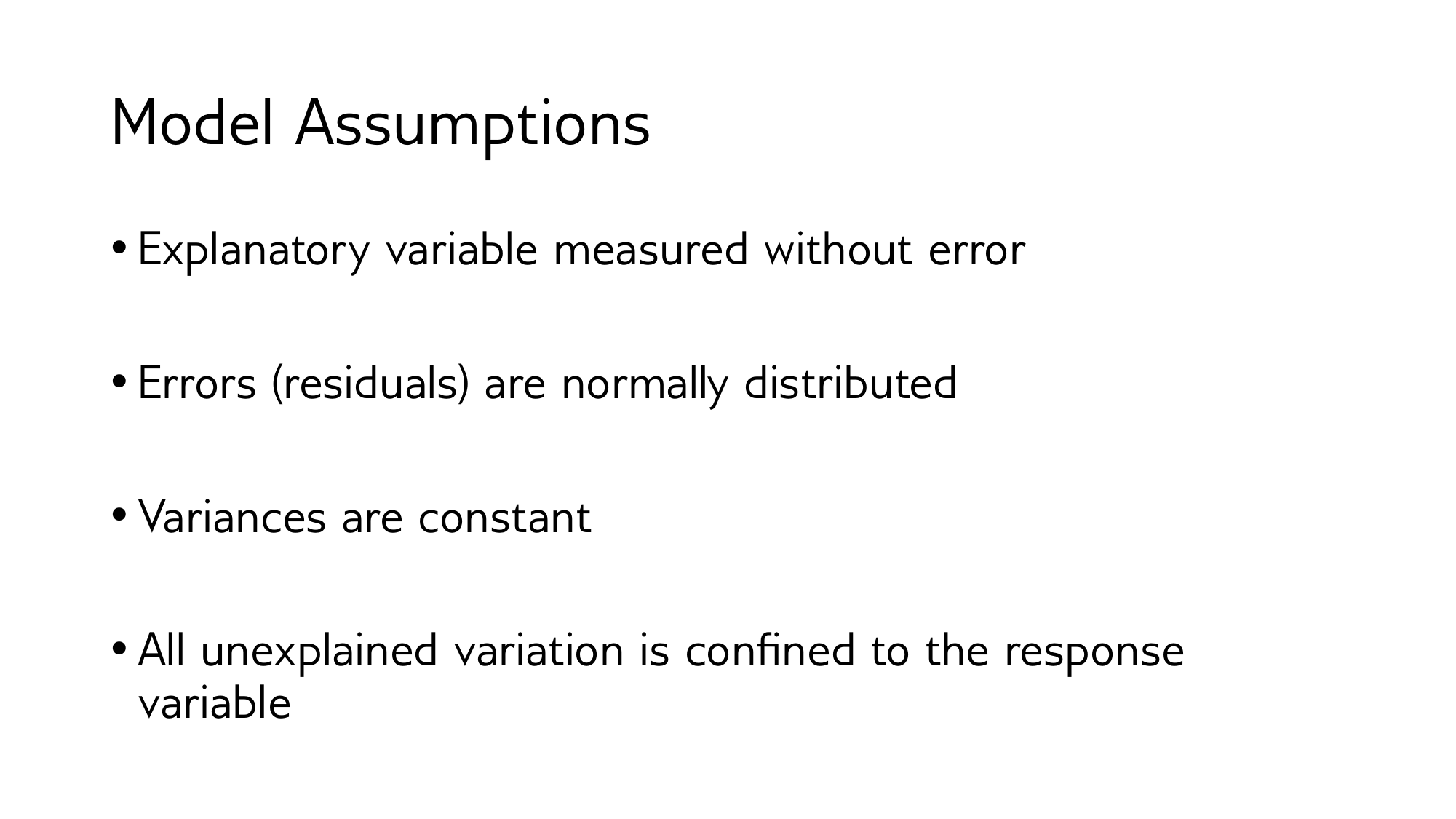

# Model Assumptions
Explanatory variable measured without error

Errors (residuals) are normally distributed

Variances are constant

All unexplained variation is confined to the response variable